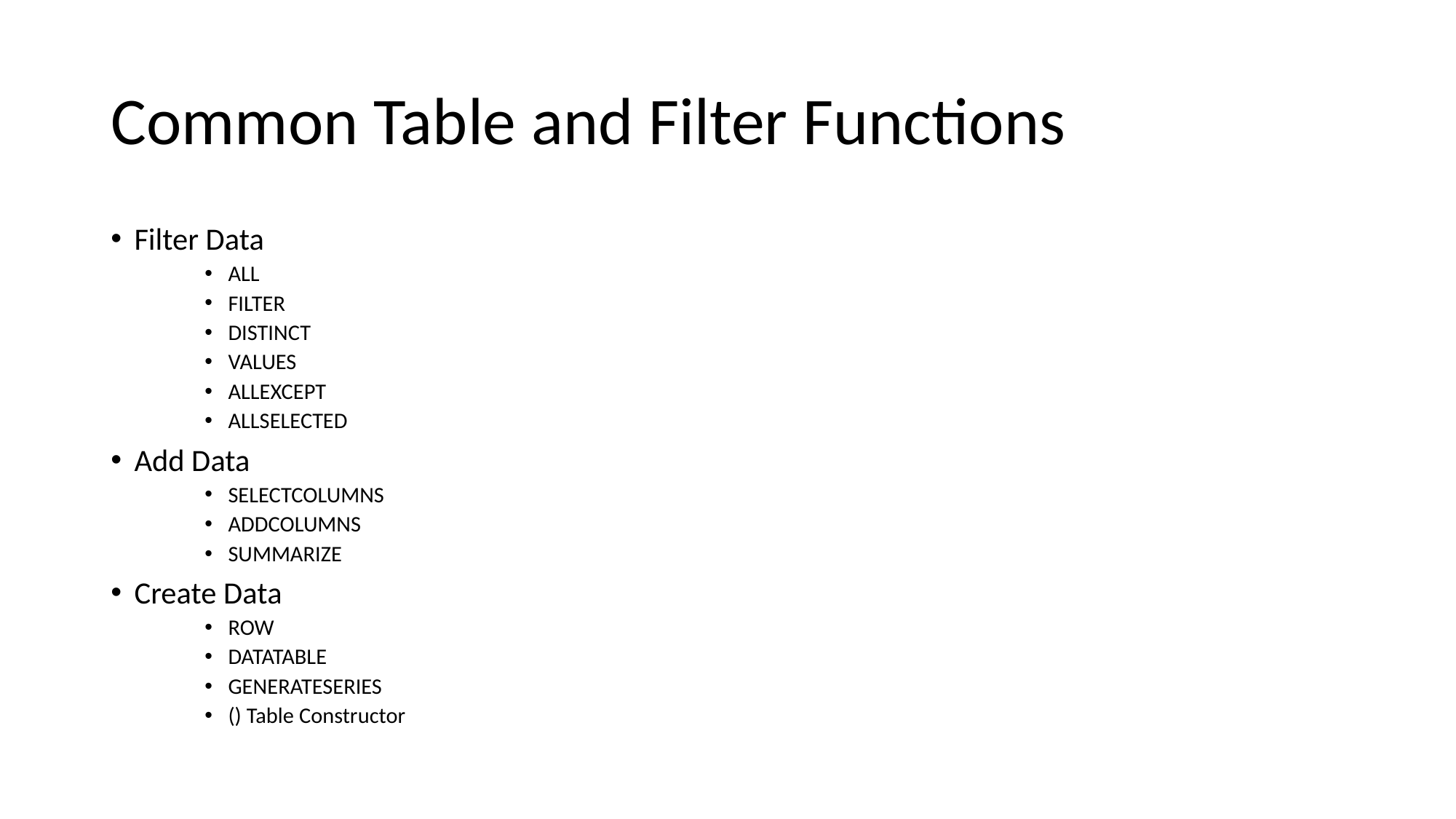

# Common Table and Filter Functions
Filter Data
ALL
FILTER
DISTINCT
VALUES
ALLEXCEPT
ALLSELECTED
Add Data
SELECTCOLUMNS
ADDCOLUMNS
SUMMARIZE
Create Data
ROW
DATATABLE
GENERATESERIES
() Table Constructor